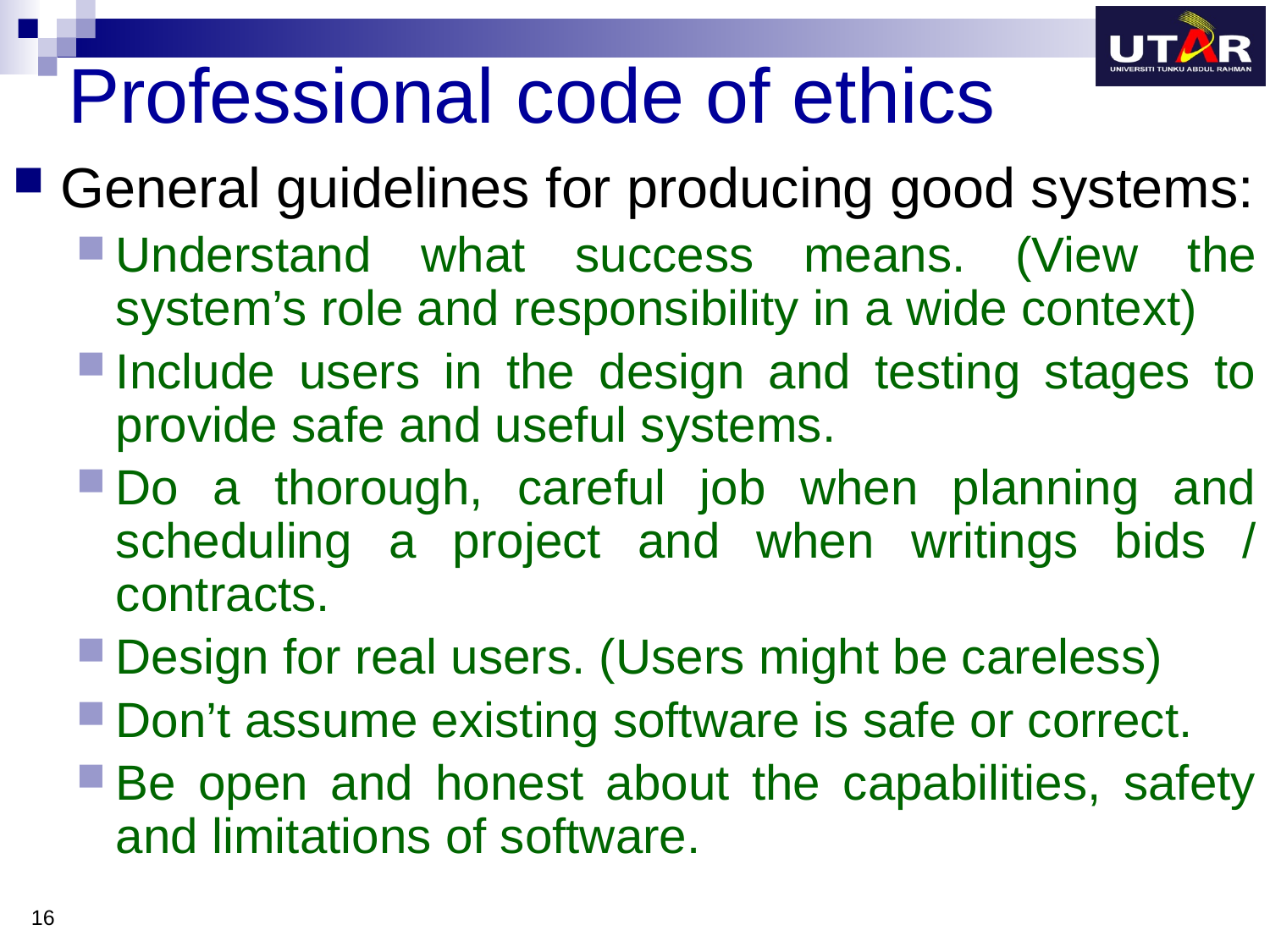

# Professional code of ethics
General guidelines for producing good systems:
Understand what success means. (View the system’s role and responsibility in a wide context)
Include users in the design and testing stages to provide safe and useful systems.
Do a thorough, careful job when planning and scheduling a project and when writings bids / contracts.
Design for real users. (Users might be careless)
Don’t assume existing software is safe or correct.
Be open and honest about the capabilities, safety and limitations of software.
16